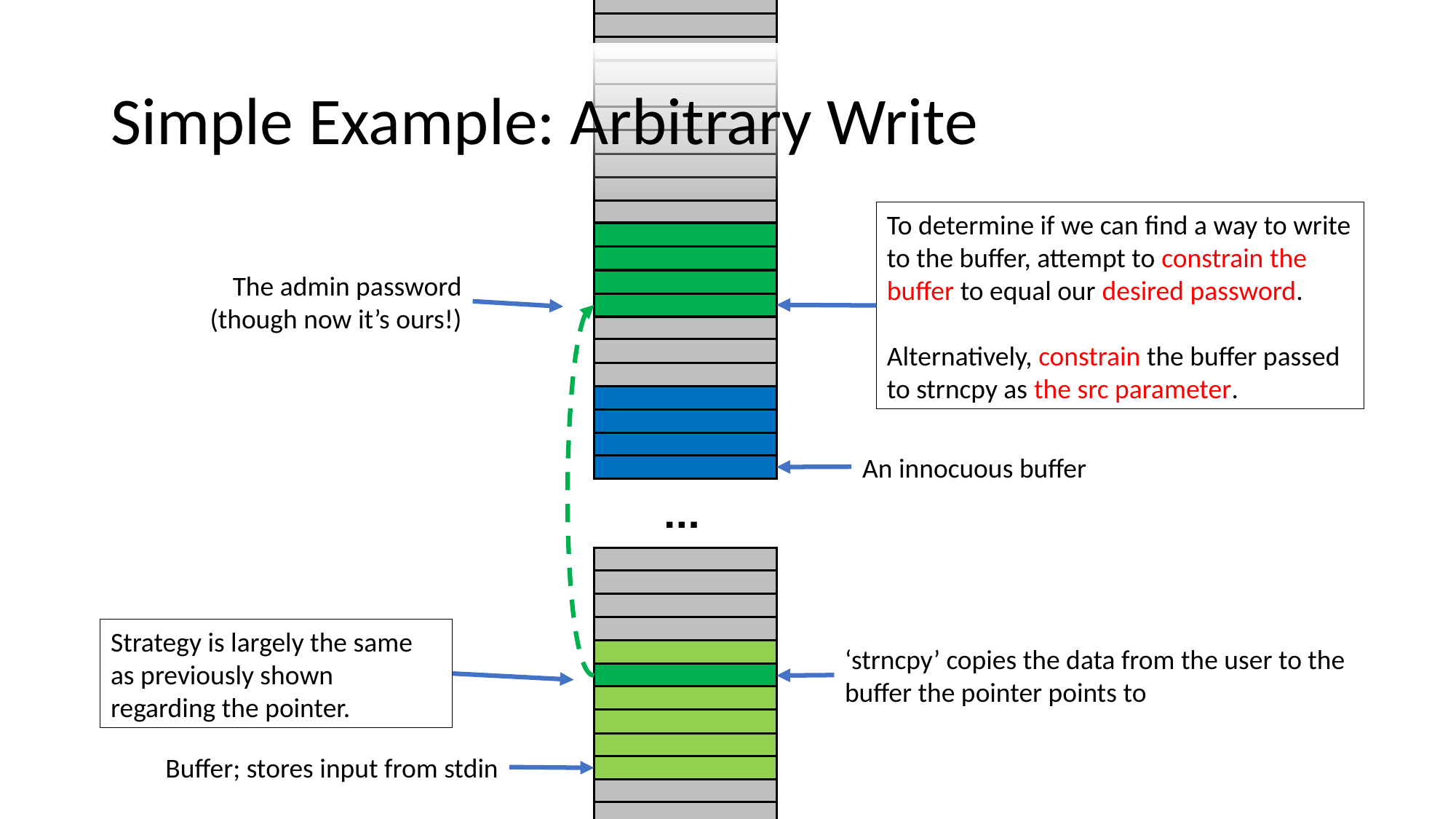

Simple Example: Arbitrary Write

To determine if we can find a way to write to the buffer, attempt to constrain the buffer to equal our desired password.

Alternatively, constrain the buffer passed to strncpy as the src parameter.

The admin password (though now it’s ours!)

An innocuous buffer

…

Strategy is largely the same as previously shown regarding the pointer.
‘strncpy’ copies the data from the user to the buffer the pointer points to

Buffer; stores input from stdin